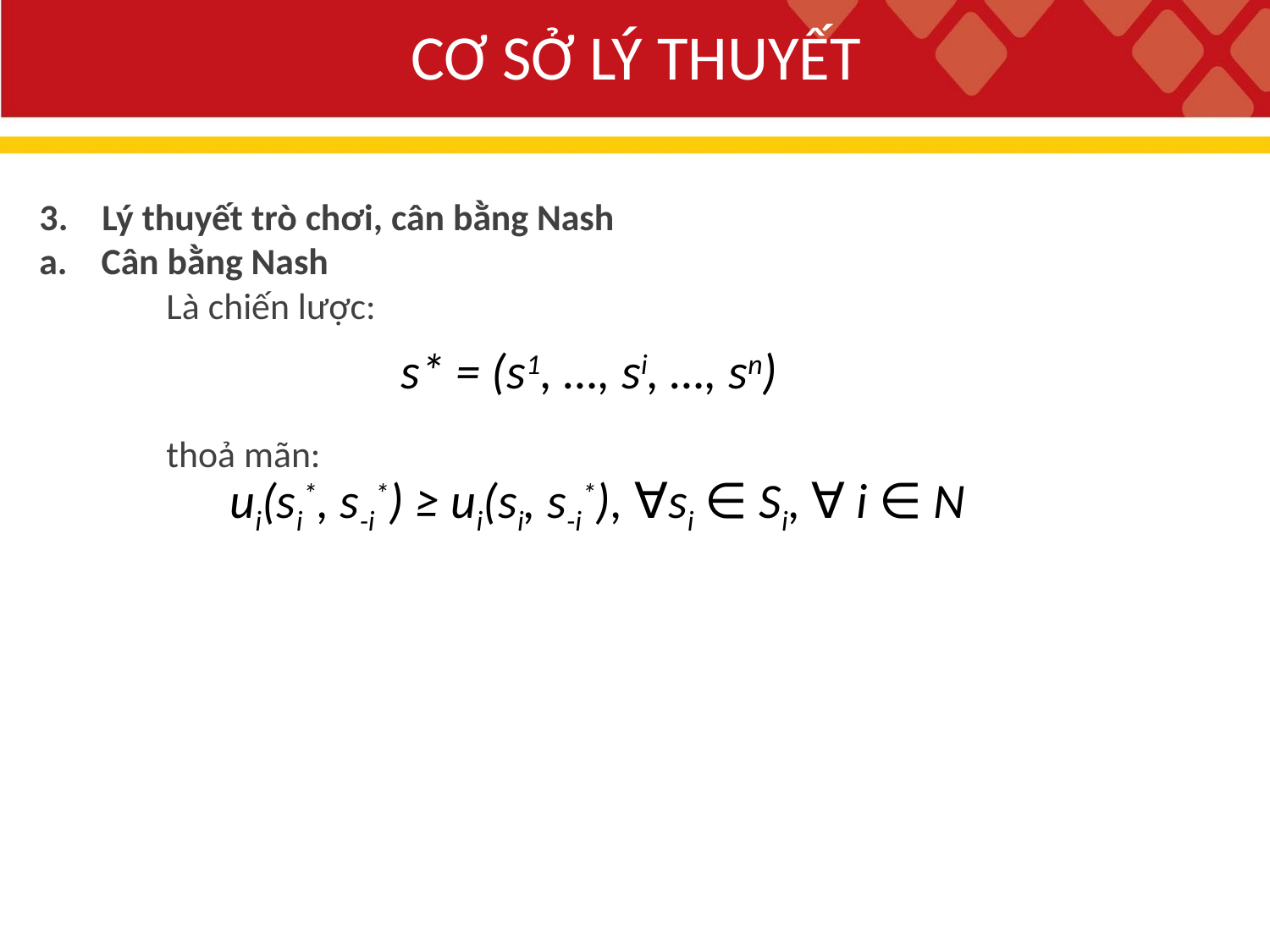

# CƠ SỞ LÝ THUYẾT
3.    Lý thuyết trò chơi, cân bằng Nash
a.    Cân bằng Nash
	Là chiến lược:

	thoả mãn:

s* = (s1, …, si, …, sn)
ui(si*, s-i*) ≥ ui(si, s-i*), ∀si ∈ Si, ∀ i ∈ N